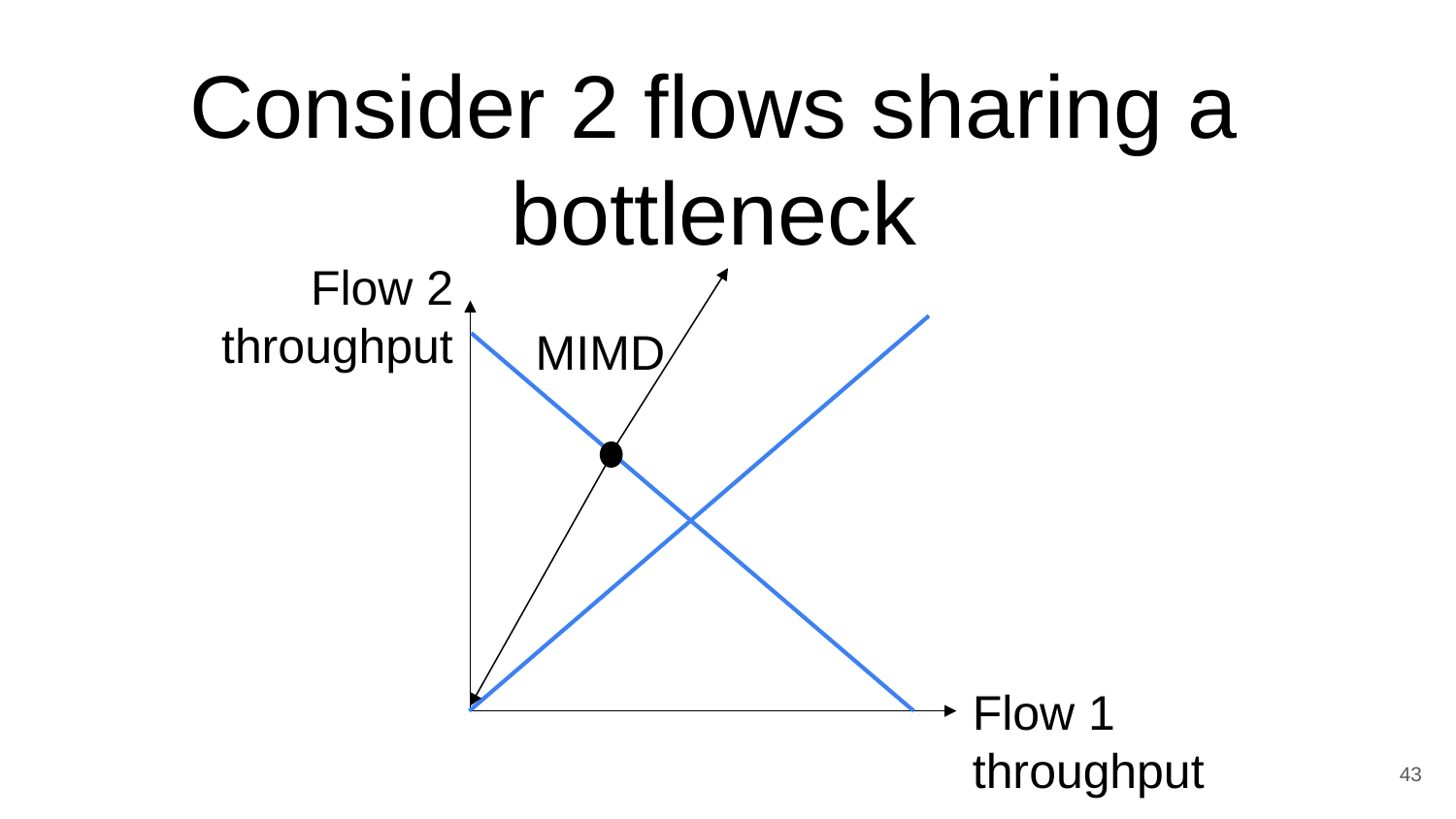

# Consider 2 flows sharing a bottleneck
Flow 2
throughput
MIMD

Flow 1
throughput
43